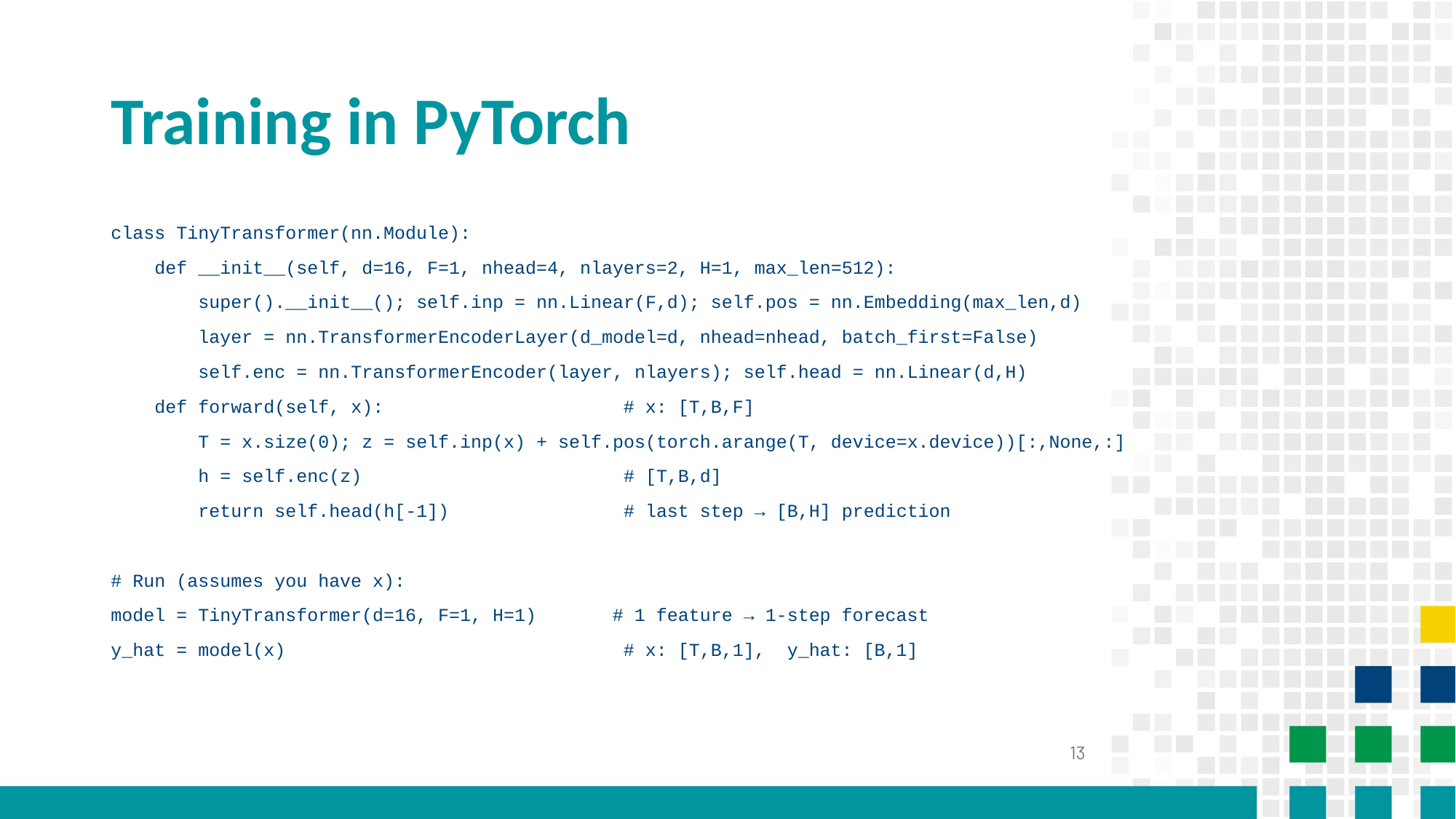

# Training in PyTorch
class TinyTransformer(nn.Module):
    def __init__(self, d=16, F=1, nhead=4, nlayers=2, H=1, max_len=512):
        super().__init__(); self.inp = nn.Linear(F,d); self.pos = nn.Embedding(max_len,d)
        layer = nn.TransformerEncoderLayer(d_model=d, nhead=nhead, batch_first=False)
        self.enc = nn.TransformerEncoder(layer, nlayers); self.head = nn.Linear(d,H)
    def forward(self, x):                      # x: [T,B,F]
        T = x.size(0); z = self.inp(x) + self.pos(torch.arange(T, device=x.device))[:,None,:]
        h = self.enc(z)                        # [T,B,d]
        return self.head(h[-1])                # last step → [B,H] prediction

# Run (assumes you have x):
model = TinyTransformer(d=16, F=1, H=1)       # 1 feature → 1-step forecast
y_hat = model(x)                               # x: [T,B,1],  y_hat: [B,1]

13